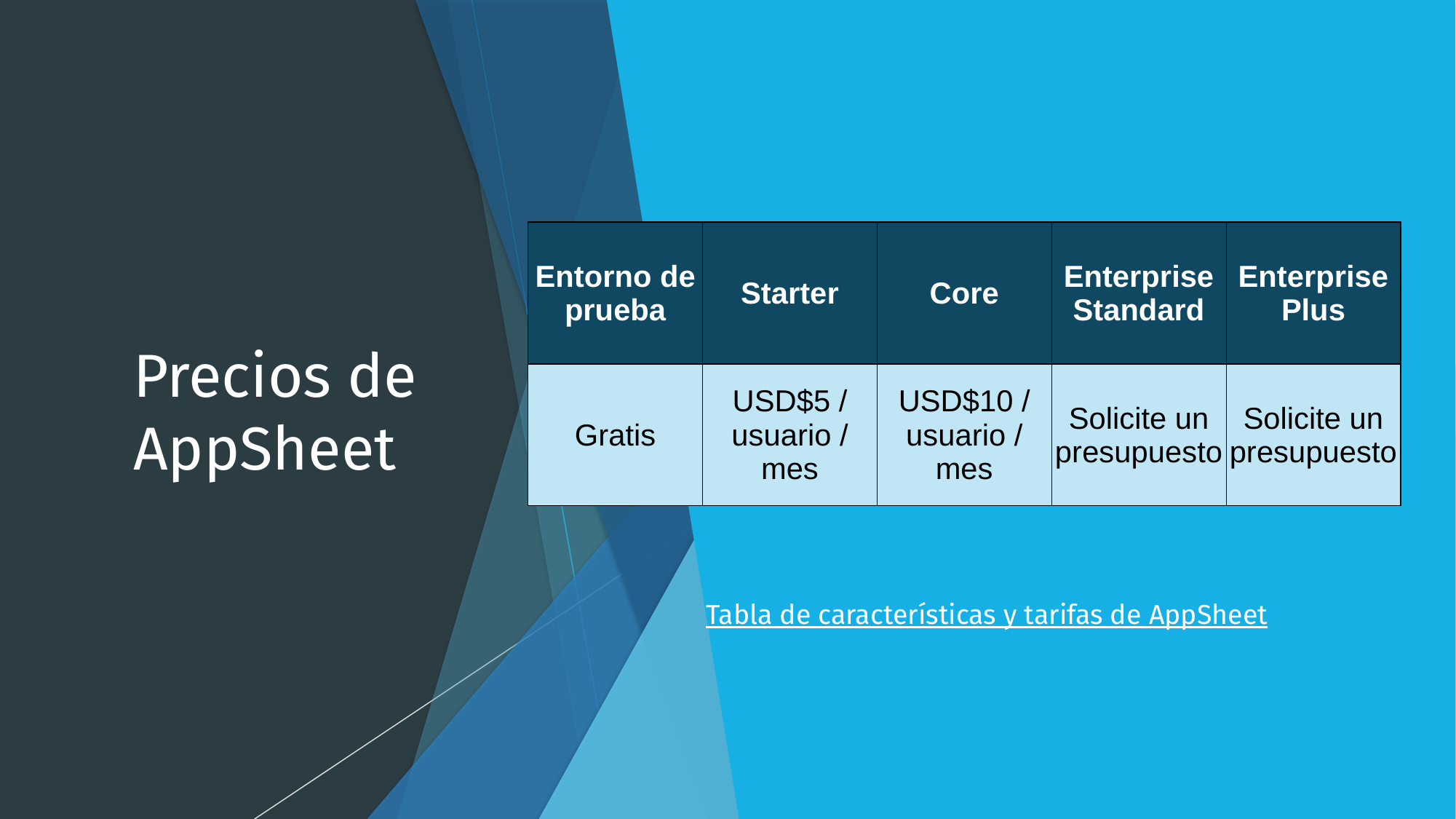

# Precios de AppSheet
| Entorno de prueba | Starter | Core | Enterprise Standard | Enterprise Plus |
| --- | --- | --- | --- | --- |
| Gratis | USD$5 / usuario / mes | USD$10 / usuario / mes | Solicite un presupuesto | Solicite un presupuesto |

Tabla de características y tarifas de AppSheet